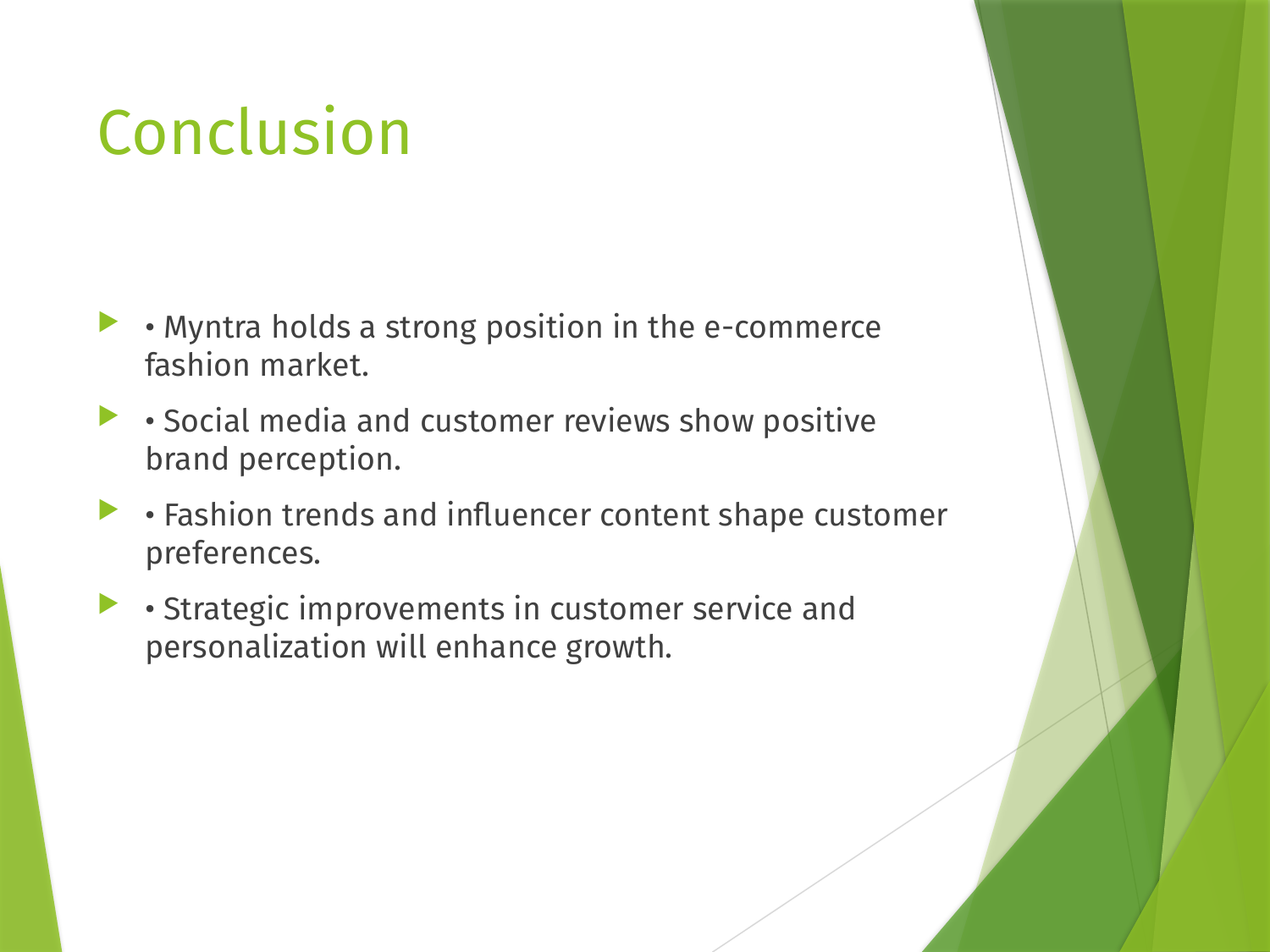

# Conclusion
• Myntra holds a strong position in the e-commerce fashion market.
• Social media and customer reviews show positive brand perception.
• Fashion trends and influencer content shape customer preferences.
• Strategic improvements in customer service and personalization will enhance growth.